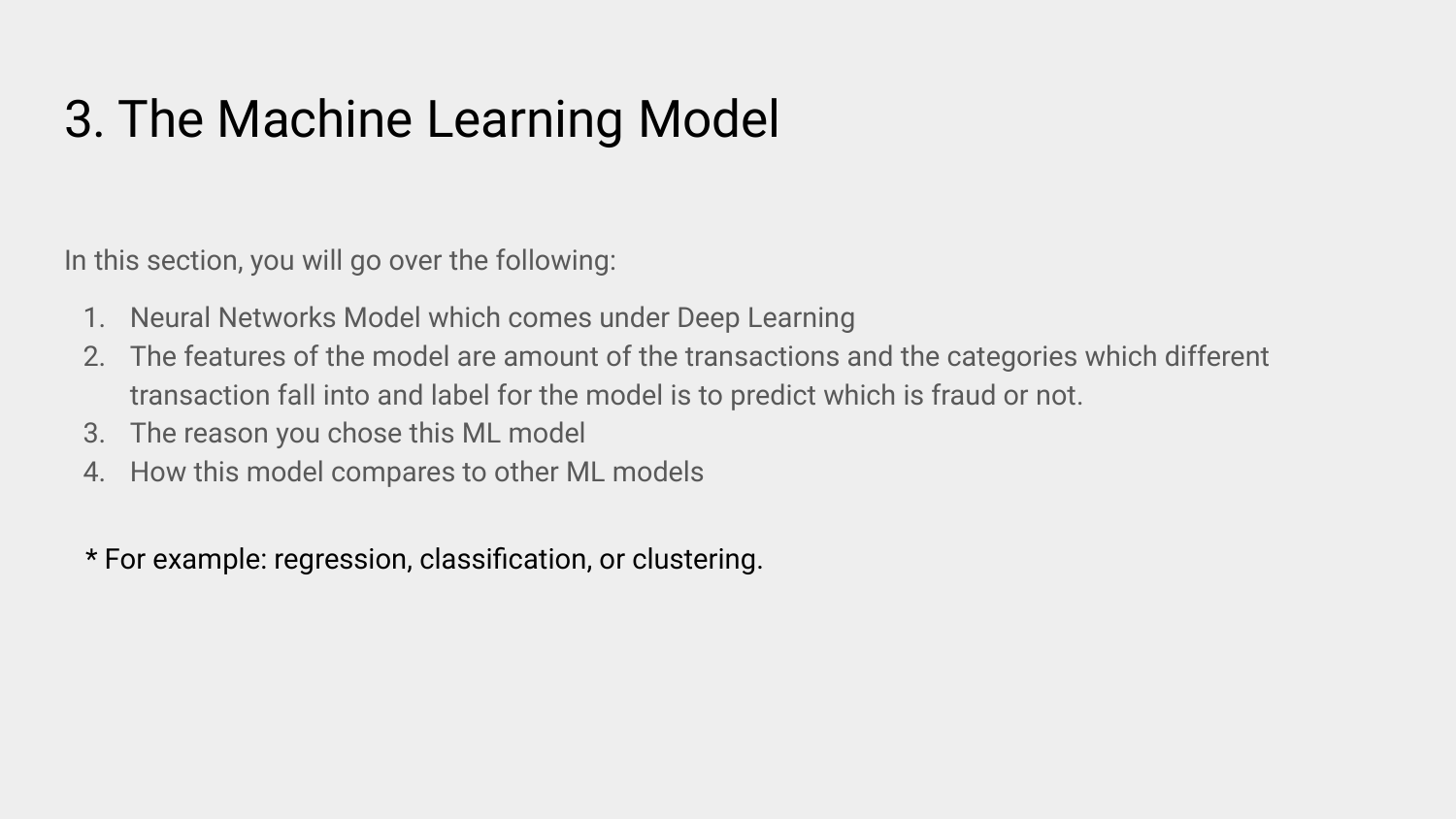

# 3. The Machine Learning Model
In this section, you will go over the following:
Neural Networks Model which comes under Deep Learning
The features of the model are amount of the transactions and the categories which different transaction fall into and label for the model is to predict which is fraud or not.
The reason you chose this ML model
How this model compares to other ML models
* For example: regression, classification, or clustering.